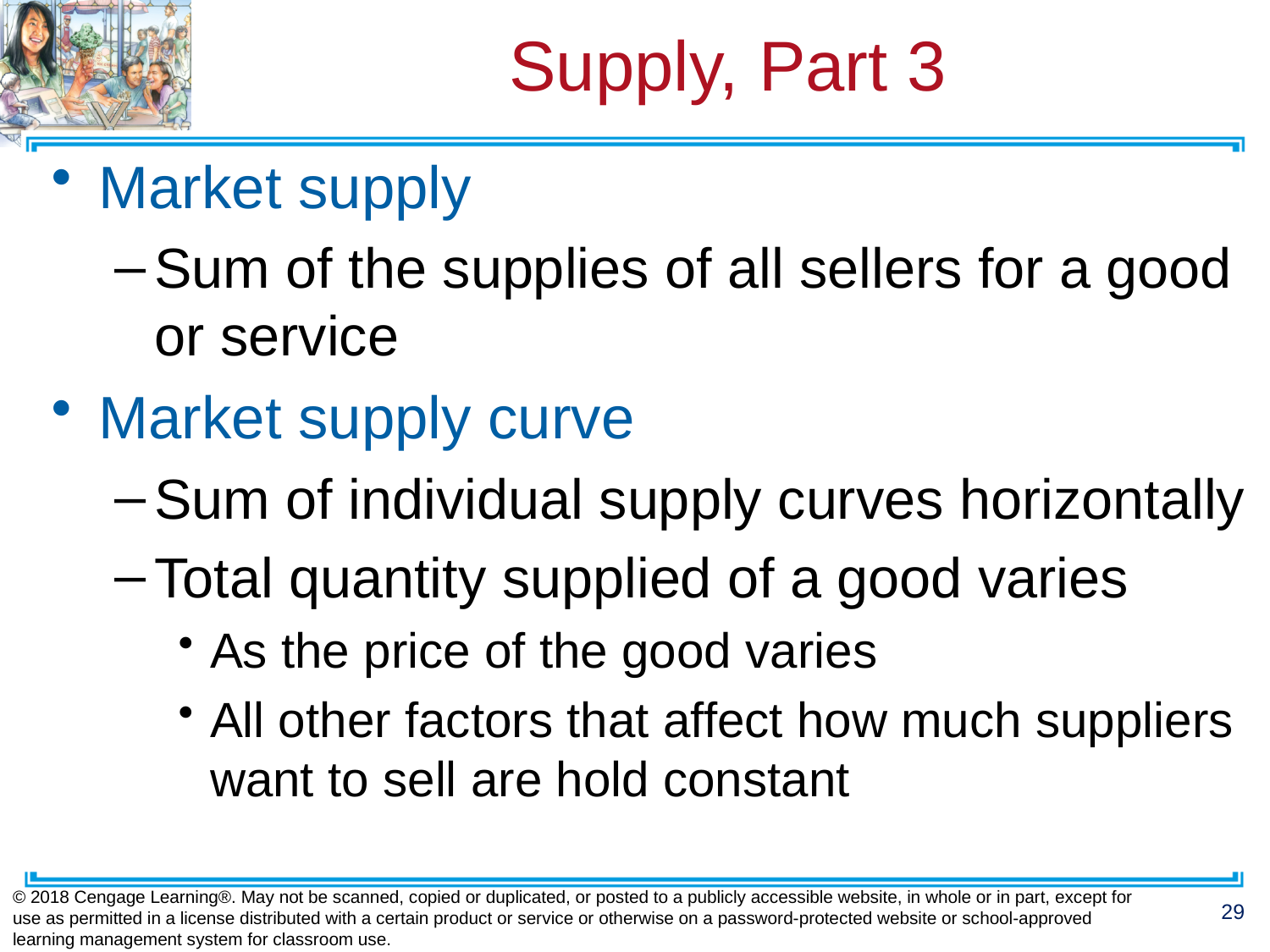

# Supply, Part 3
Market supply
Sum of the supplies of all sellers for a good or service
Market supply curve
Sum of individual supply curves horizontally
Total quantity supplied of a good varies
As the price of the good varies
All other factors that affect how much suppliers want to sell are hold constant
© 2018 Cengage Learning®. May not be scanned, copied or duplicated, or posted to a publicly accessible website, in whole or in part, except for use as permitted in a license distributed with a certain product or service or otherwise on a password-protected website or school-approved learning management system for classroom use.
29